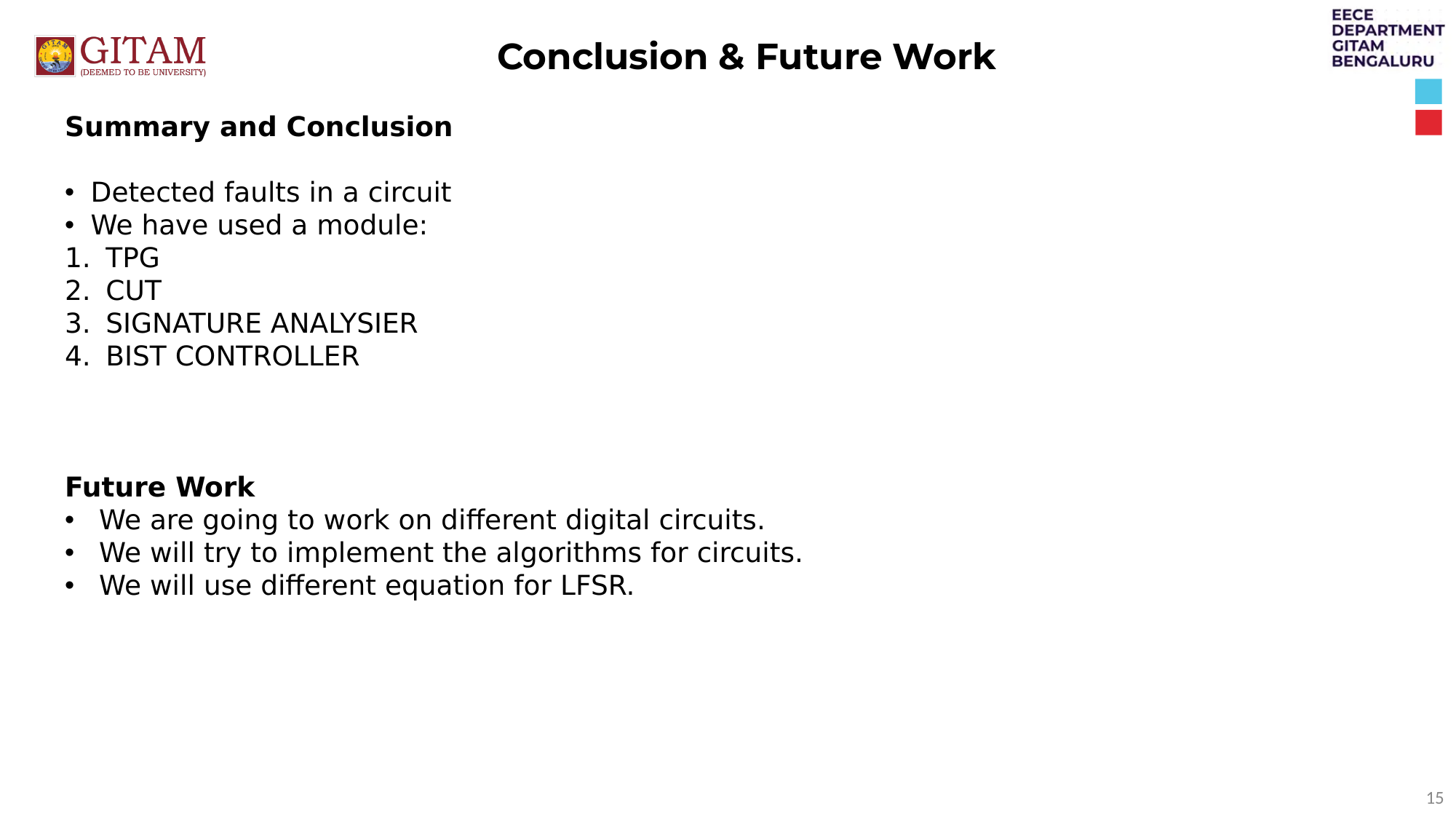

Conclusion & Future Work
Summary and Conclusion ​
​
Detected faults in a circuit​
We have used a module:​
TPG​
CUT​
SIGNATURE ANALYSIER​
BIST CONTROLLER​
​
​
​
Future Work​
We are going to work on different digital circuits.​
We will try to implement the algorithms for circuits.​
We will use different equation for LFSR.

15